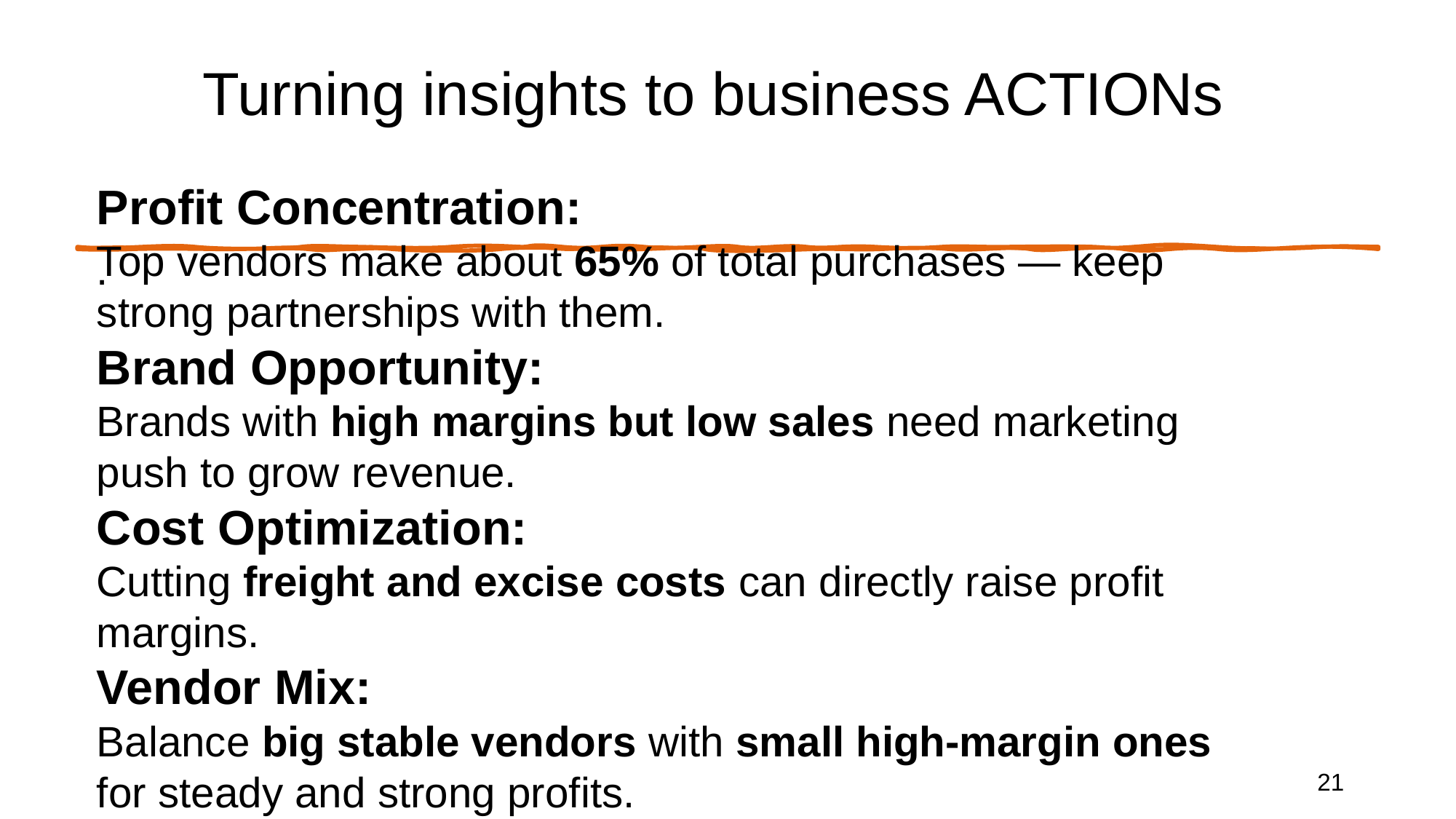

# Turning insights to business ACTIONs
Profit Concentration:
Top vendors make about 65% of total purchases — keep strong partnerships with them.
Brand Opportunity:
Brands with high margins but low sales need marketing push to grow revenue.
Cost Optimization:
Cutting freight and excise costs can directly raise profit margins.
Vendor Mix:
Balance big stable vendors with small high-margin ones for steady and strong profits.
Action Plan:
Strengthen ties with top vendors.
Reduce supply chain costs.
Promote high-margin, low-sales brands.

.
21